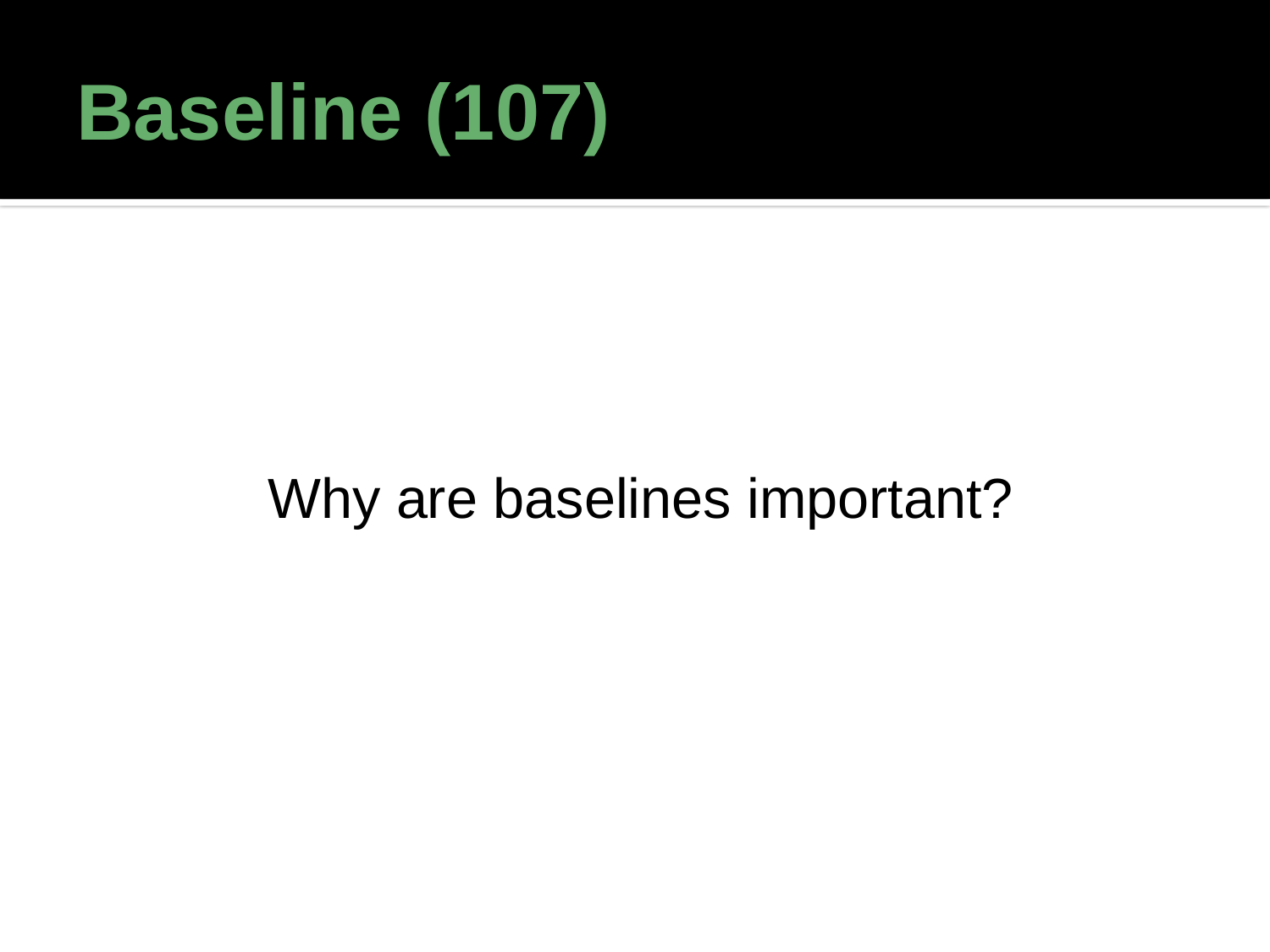

# Baseline (107)

Why are baselines important?